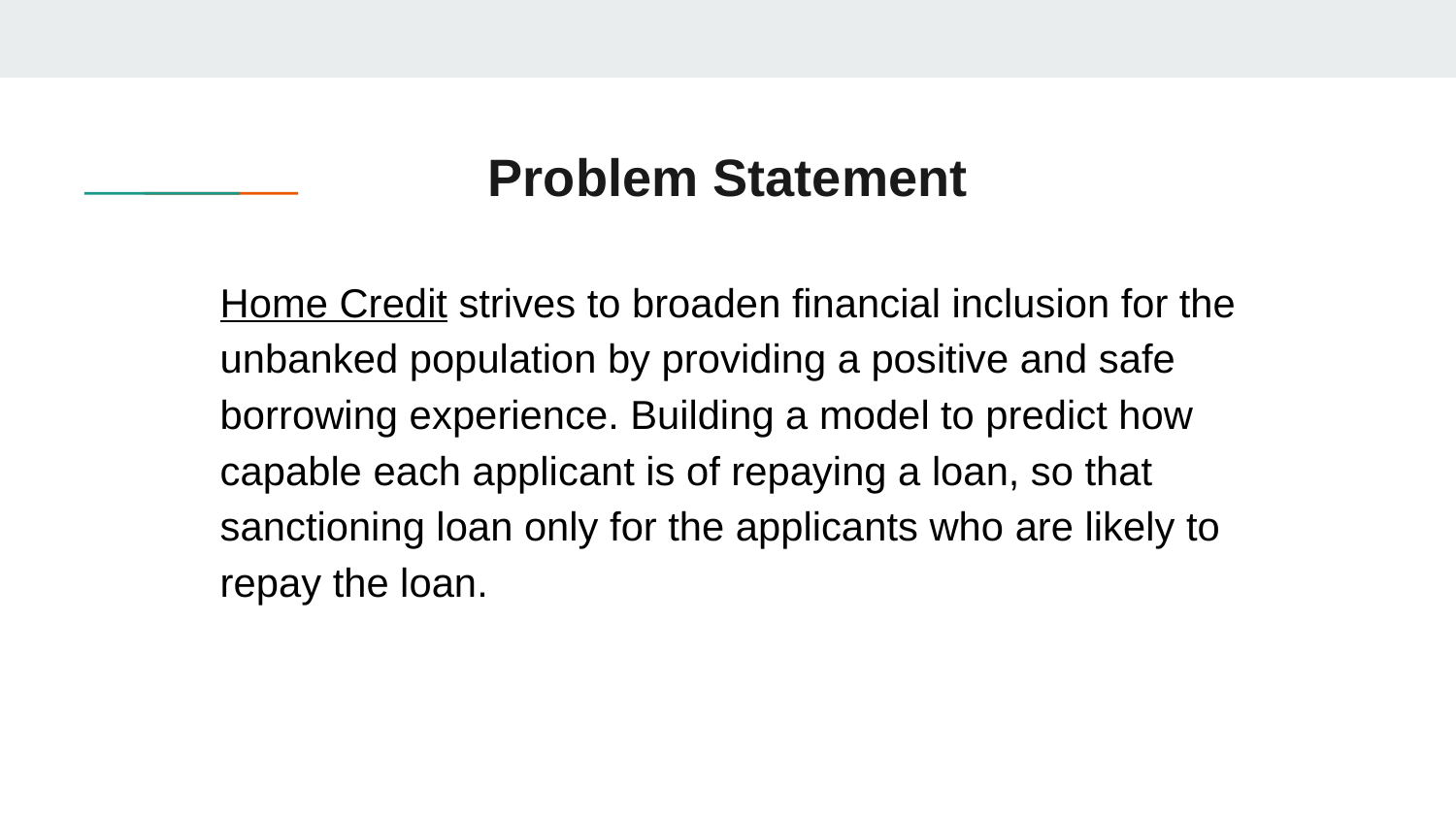

# Problem Statement
Home Credit strives to broaden financial inclusion for the unbanked population by providing a positive and safe borrowing experience. Building a model to predict how capable each applicant is of repaying a loan, so that sanctioning loan only for the applicants who are likely to repay the loan.